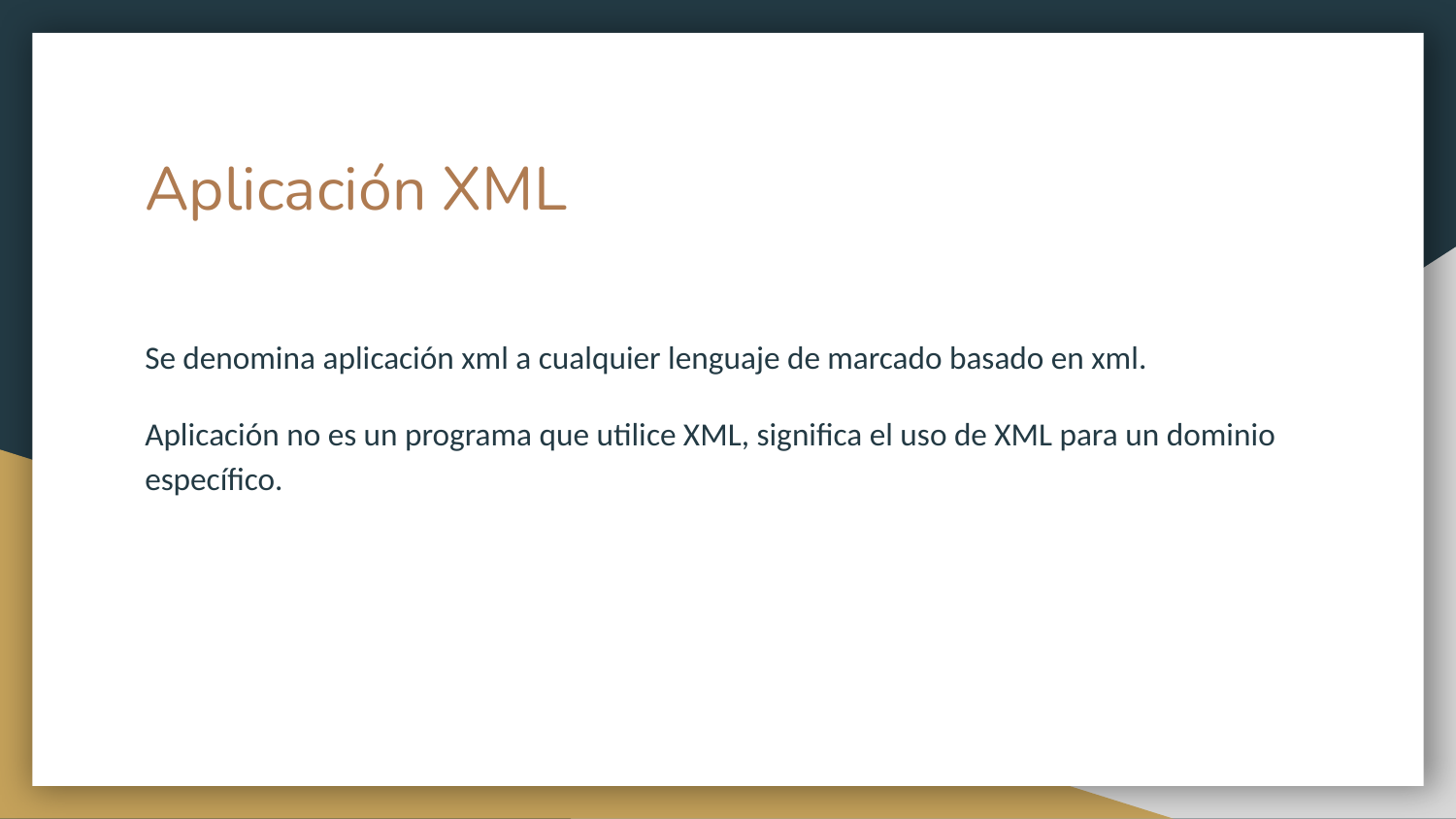

# Aplicación XML
Se denomina aplicación xml a cualquier lenguaje de marcado basado en xml.
Aplicación no es un programa que utilice XML, significa el uso de XML para un dominio específico.